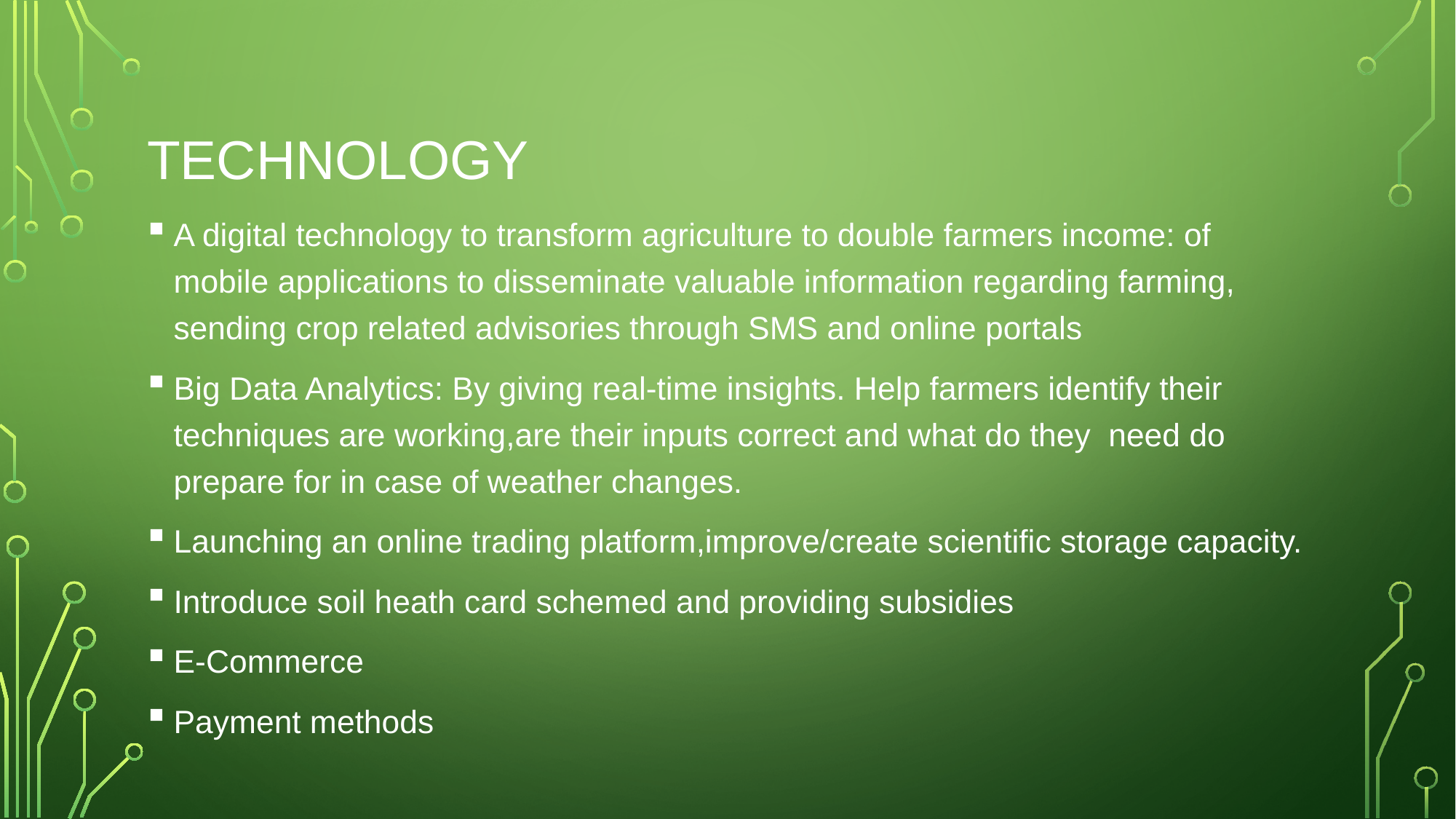

# TECHNOLOGY
A digital technology to transform agriculture to double farmers income: of mobile applications to disseminate valuable information regarding farming, sending crop related advisories through SMS and online portals
Big Data Analytics: By giving real-time insights. Help farmers identify their techniques are working,are their inputs correct and what do they  need do prepare for in case of weather changes.
Launching an online trading platform,improve/create scientific storage capacity.
Introduce soil heath card schemed and providing subsidies
E-Commerce
Payment methods